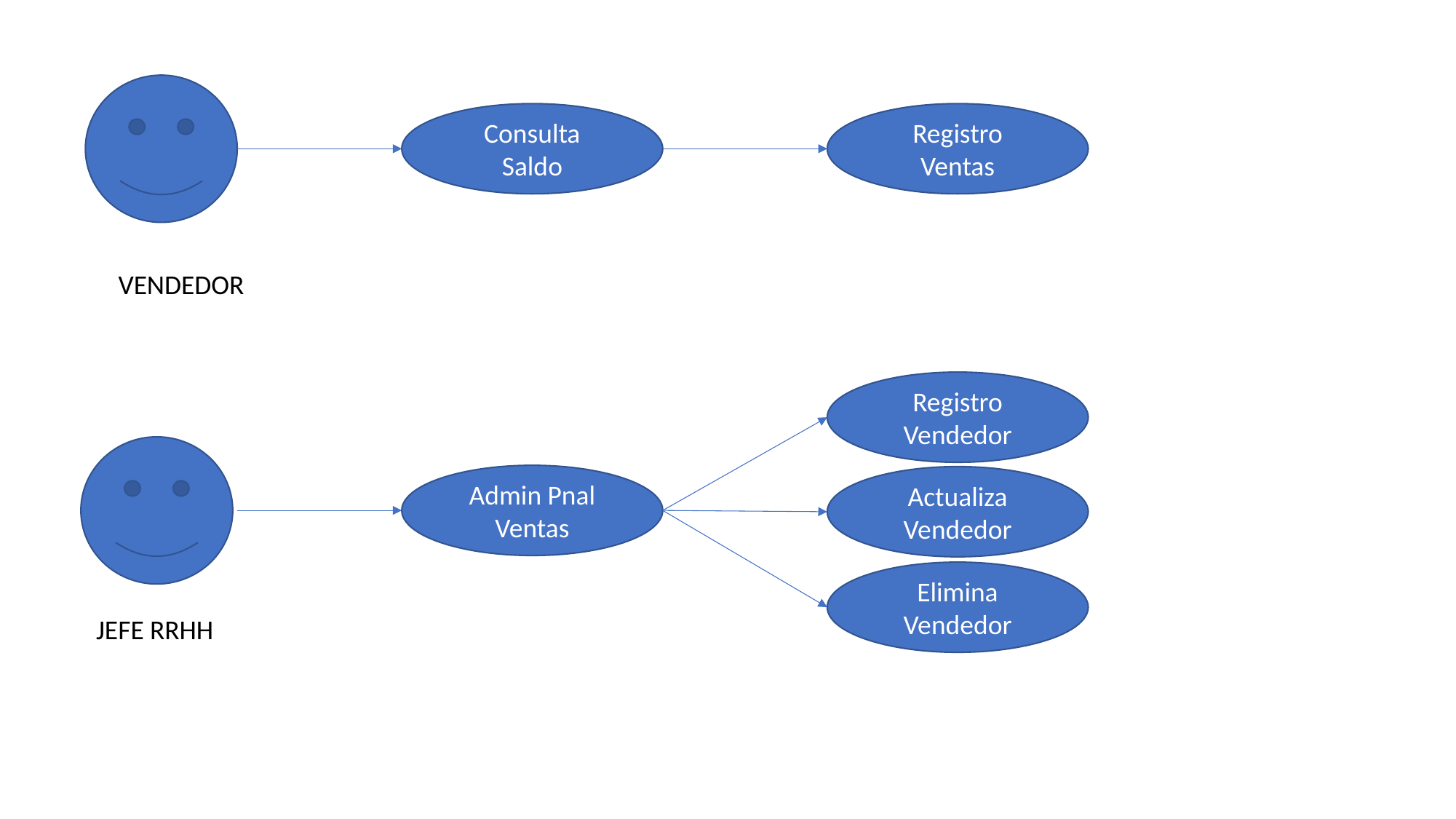

Consulta Saldo
Registro Ventas
VENDEDOR
Registro Vendedor

Admin Pnal Ventas
Actualiza Vendedor
Elimina Vendedor
JEFE RRHH